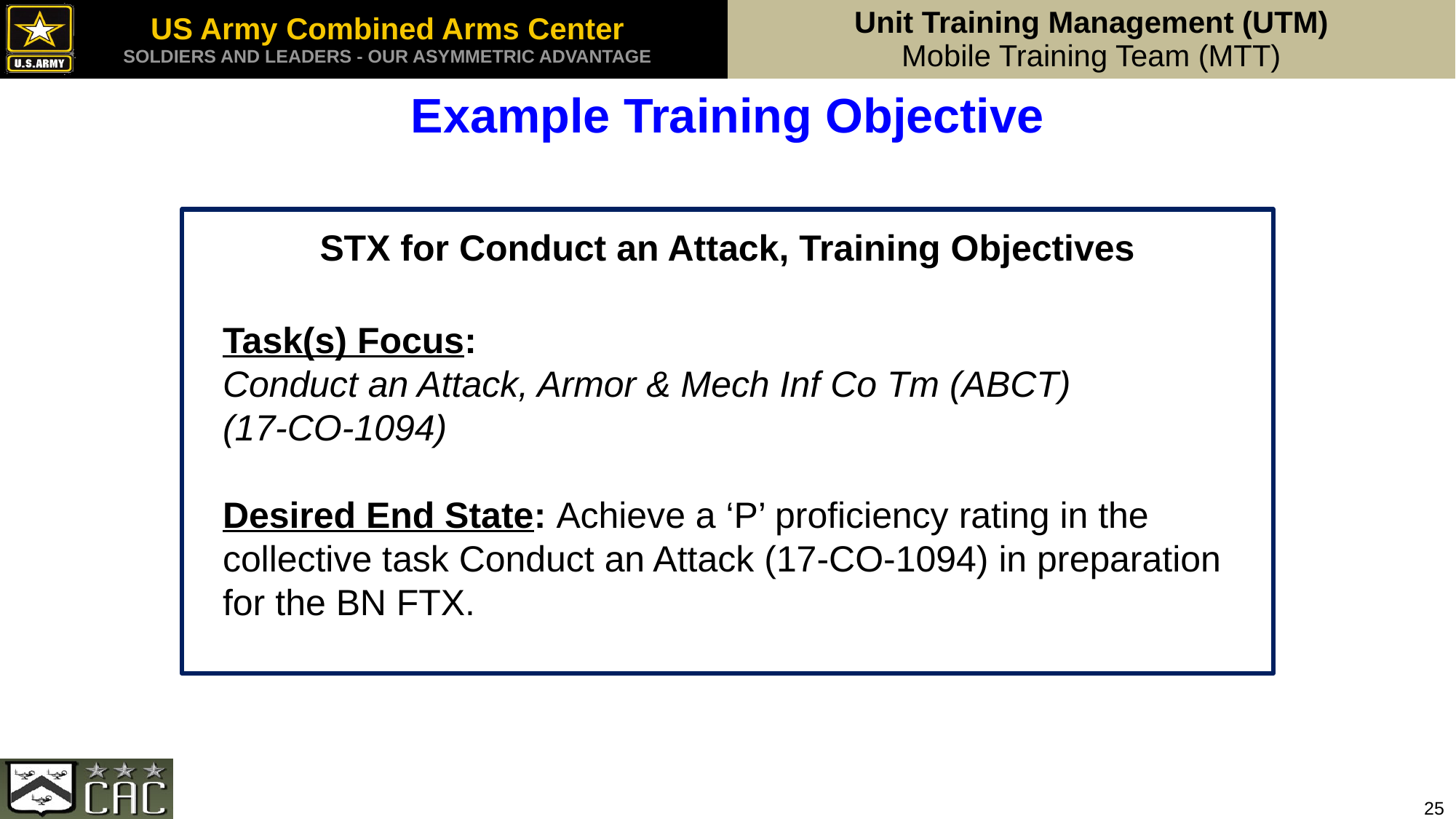

Example Training Objective

STX for Conduct an Attack, Training Objectives
Task(s) Focus:
Conduct an Attack, Armor & Mech Inf Co Tm (ABCT)
(17-CO-1094)

Desired End State: Achieve a ‘P’ proficiency rating in the collective task Conduct an Attack (17-CO-1094) in preparation for the BN FTX.
25